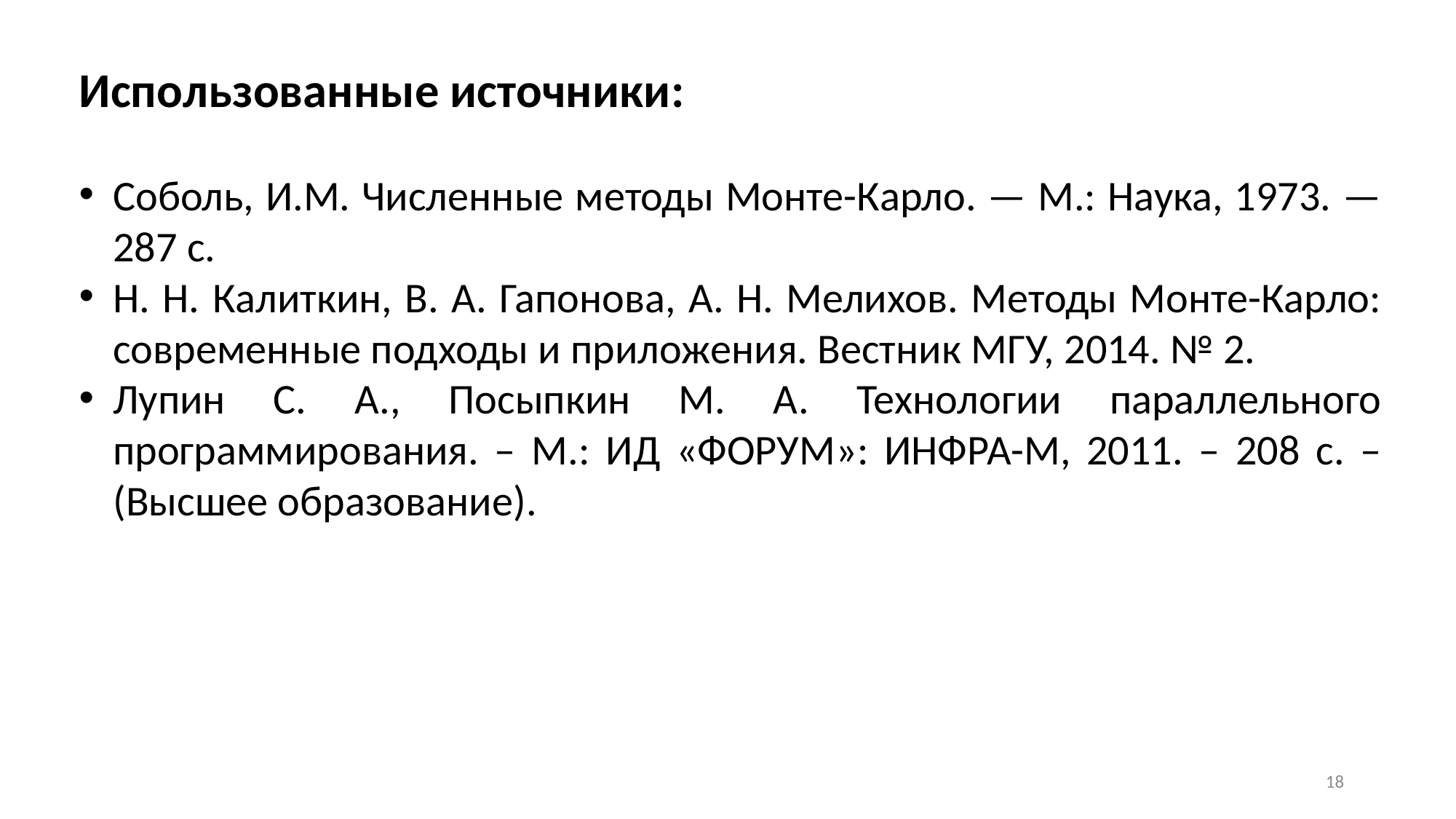

Использованные источники:

Соболь, И.М. Численные методы Монте-Карло. — М.: Наука, 1973. — 287 с.
Н. Н. Калиткин, В. А. Гапонова, А. Н. Мелихов. Методы Монте-Карло: современные подходы и приложения. Вестник МГУ, 2014. № 2.
Лупин С. А., Посыпкин М. А. Технологии параллельного программирования. – М.: ИД «ФОРУМ»: ИНФРА-М, 2011. – 208 с. – (Высшее образование).

18